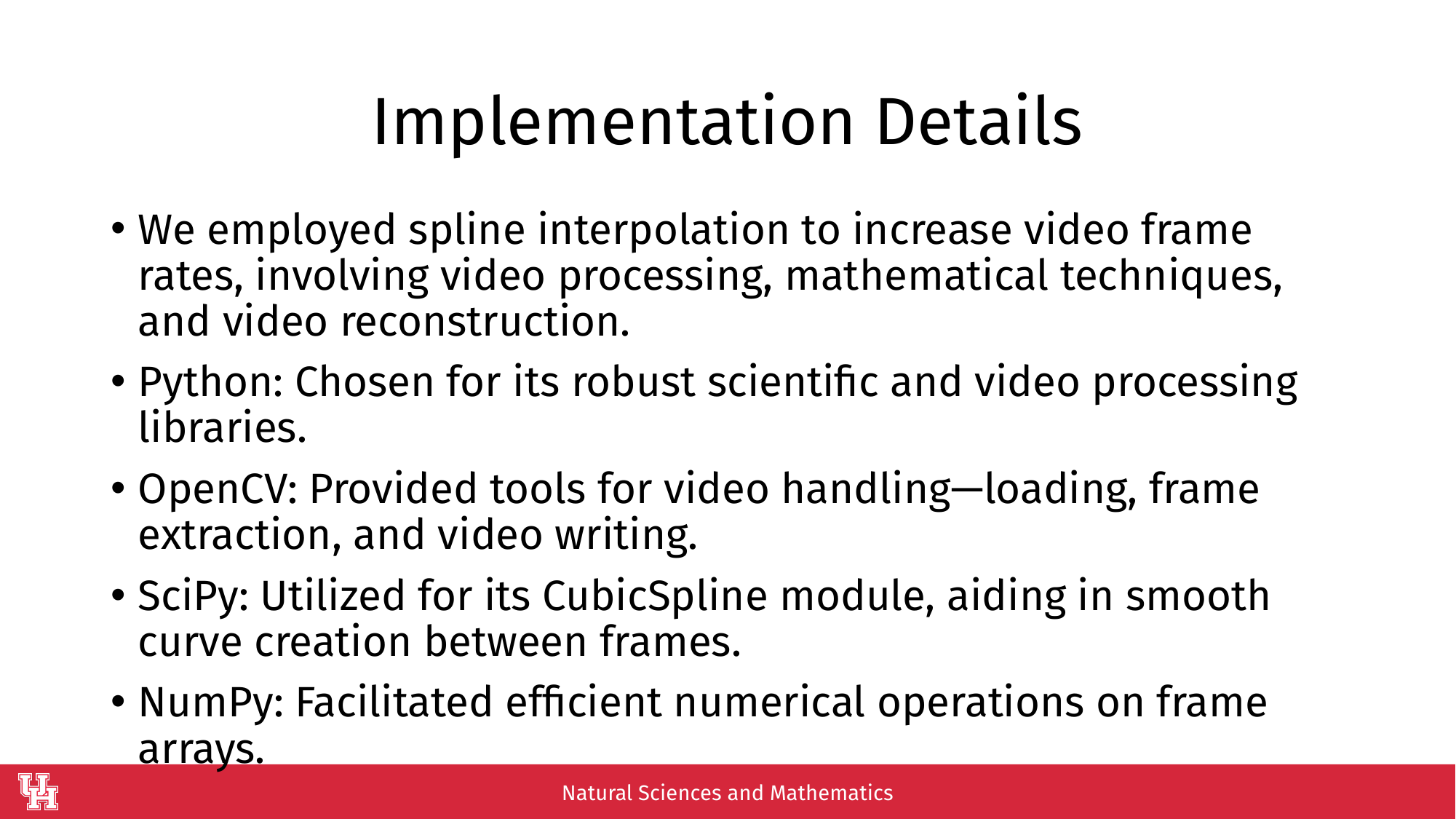

# Implementation Details
We employed spline interpolation to increase video frame rates, involving video processing, mathematical techniques, and video reconstruction.
Python: Chosen for its robust scientific and video processing libraries.
OpenCV: Provided tools for video handling—loading, frame extraction, and video writing.
SciPy: Utilized for its CubicSpline module, aiding in smooth curve creation between frames.
NumPy: Facilitated efficient numerical operations on frame arrays.